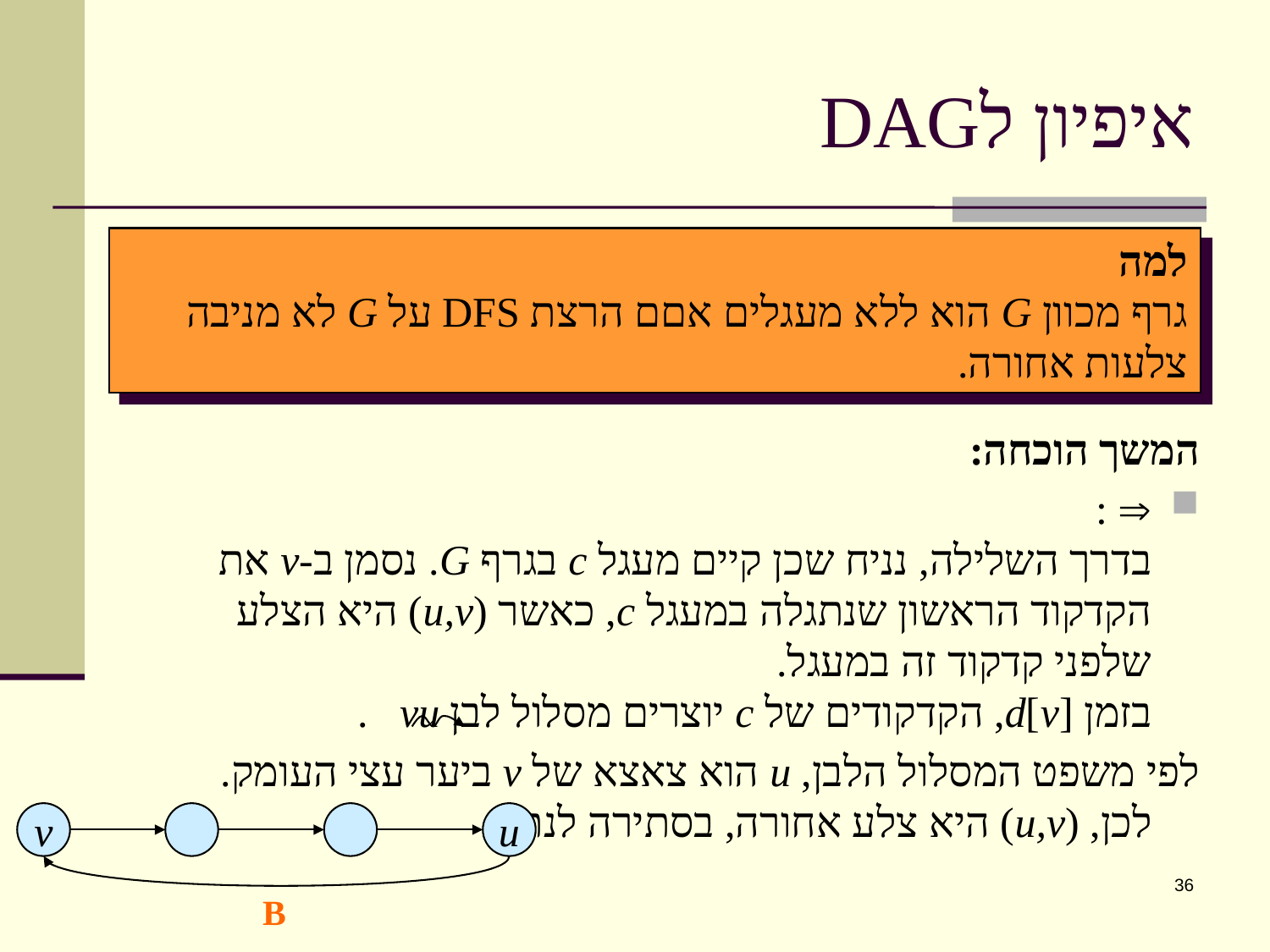

# איפיון לDAG
למה
גרף מכוון G הוא ללא מעגלים אםם הרצת DFS על G לא מניבה צלעות אחורה.
המשך הוכחה:
⇒ :
בדרך השלילה, נניח שכן קיים מעגל c בגרף G. נסמן ב-v את הקדקוד הראשון שנתגלה במעגל c, כאשר (u,v) היא הצלע שלפני קדקוד זה במעגל.
בזמן d[v], הקדקודים של c יוצרים מסלול לבן u	   v.
	לפי משפט המסלול הלבן, u הוא צאצא של v ביער עצי העומק.
לכן, (u,v) היא צלע אחורה, בסתירה לנתון.

v

u
36
B